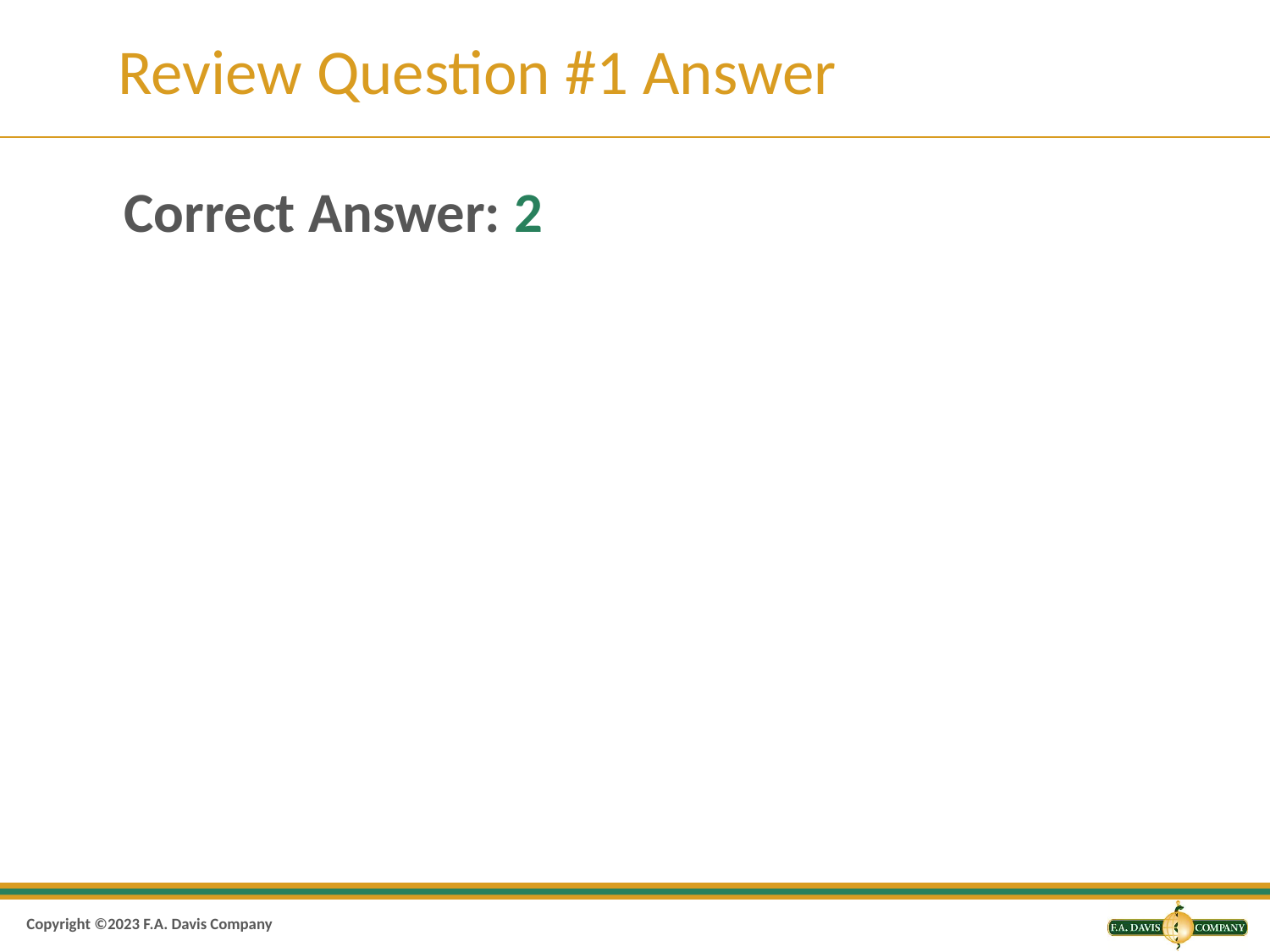

# Review Question #1 Answer
Correct Answer: 2